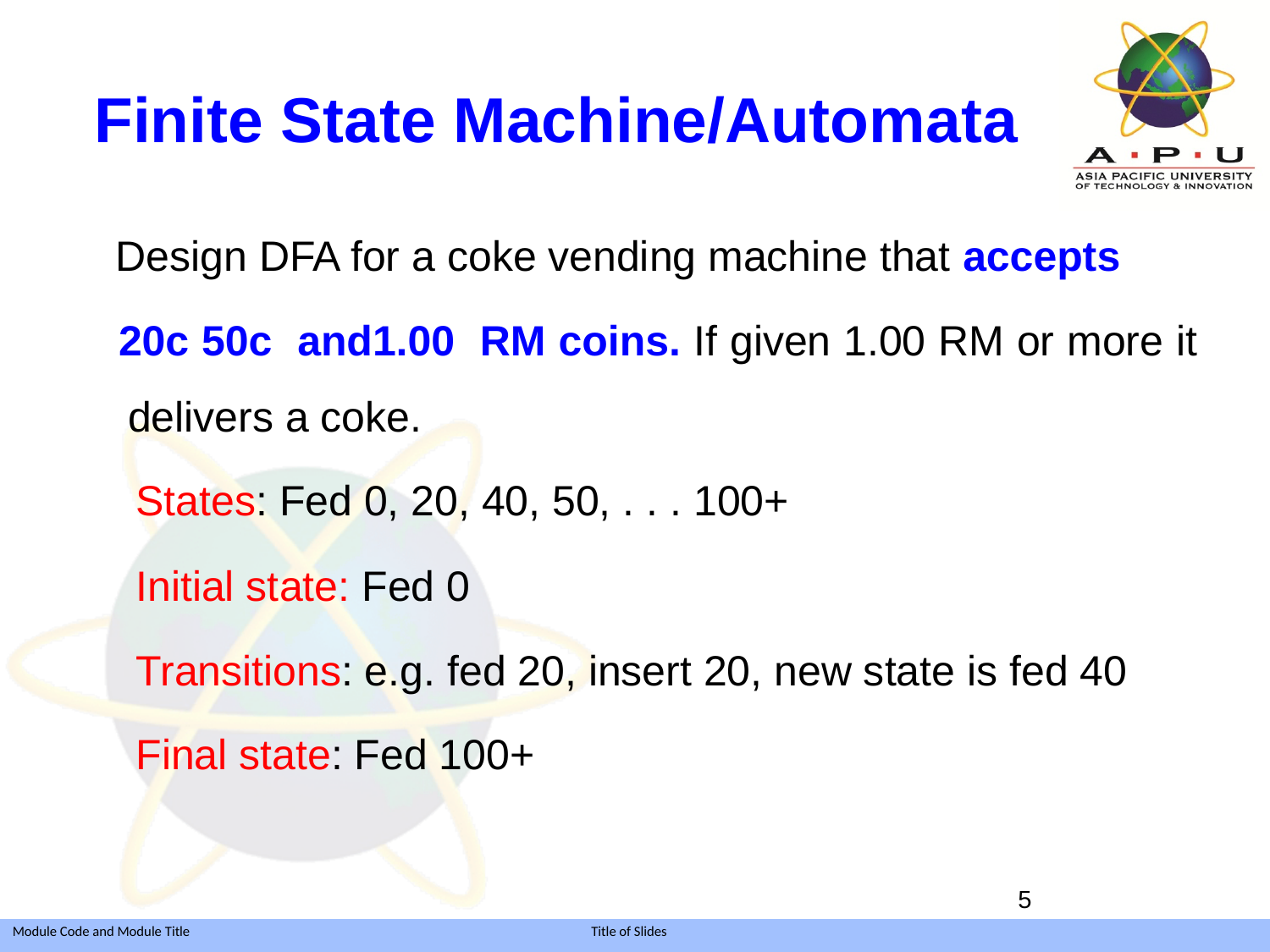

# Finite State Machine/Automata
   Design DFA for a coke vending machine that accepts
   20c 50c  and1.00  RM coins. If given 1.00 RM or more it delivers a coke.
States: Fed 0, 20, 40, 50, . . . 100+
Initial state: Fed 0
Transitions: e.g. fed 20, insert 20, new state is fed 40
Final state: Fed 100+
5